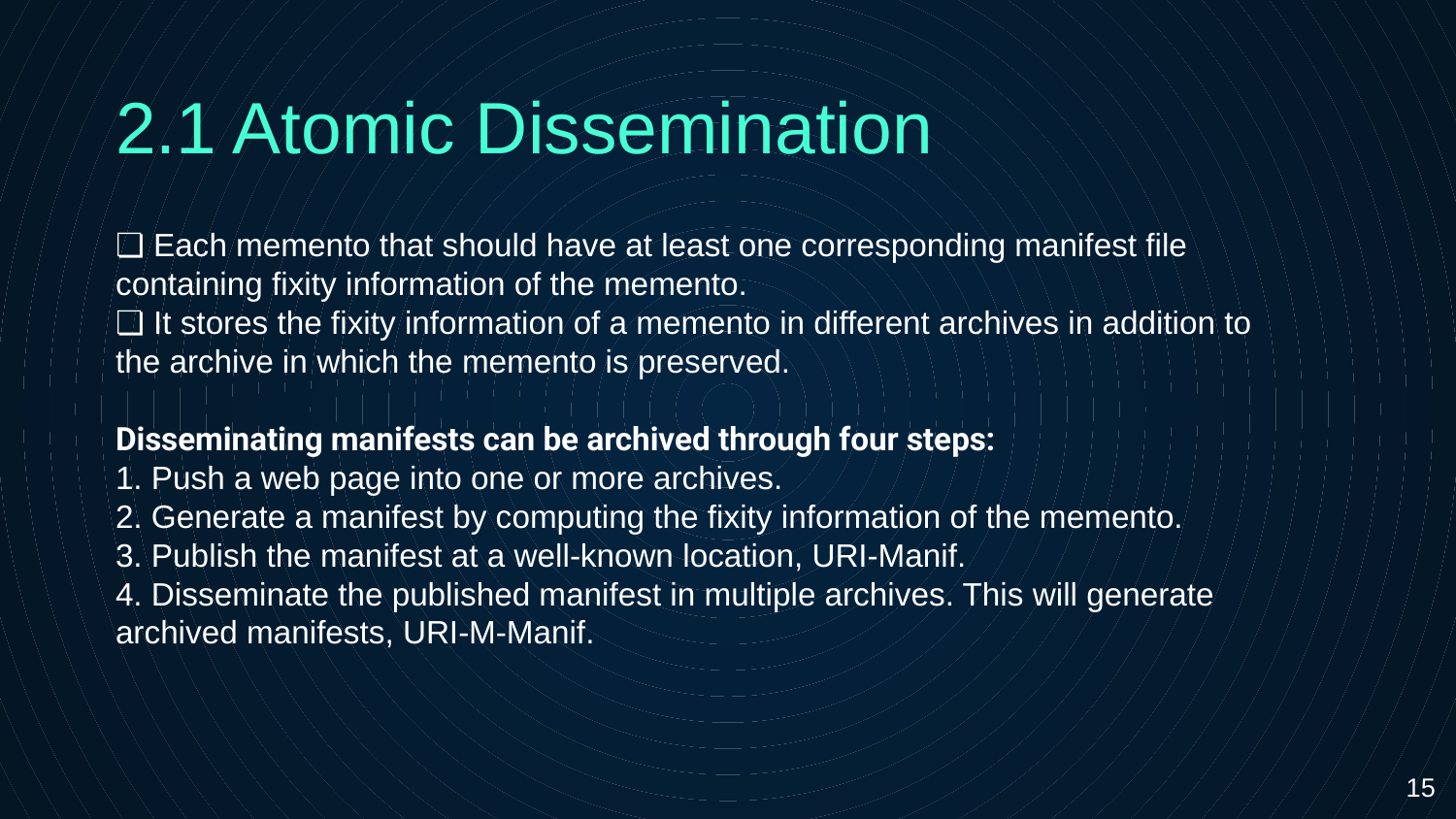

# 2.1 Atomic Dissemination
❏ Each memento that should have at least one corresponding manifest file containing fixity information of the memento.
❏ It stores the fixity information of a memento in different archives in addition to the archive in which the memento is preserved.

Disseminating manifests can be archived through four steps:
1. Push a web page into one or more archives.
2. Generate a manifest by computing the fixity information of the memento.
3. Publish the manifest at a well-known location, URI-Manif.
4. Disseminate the published manifest in multiple archives. This will generate archived manifests, URI-M-Manif.

15